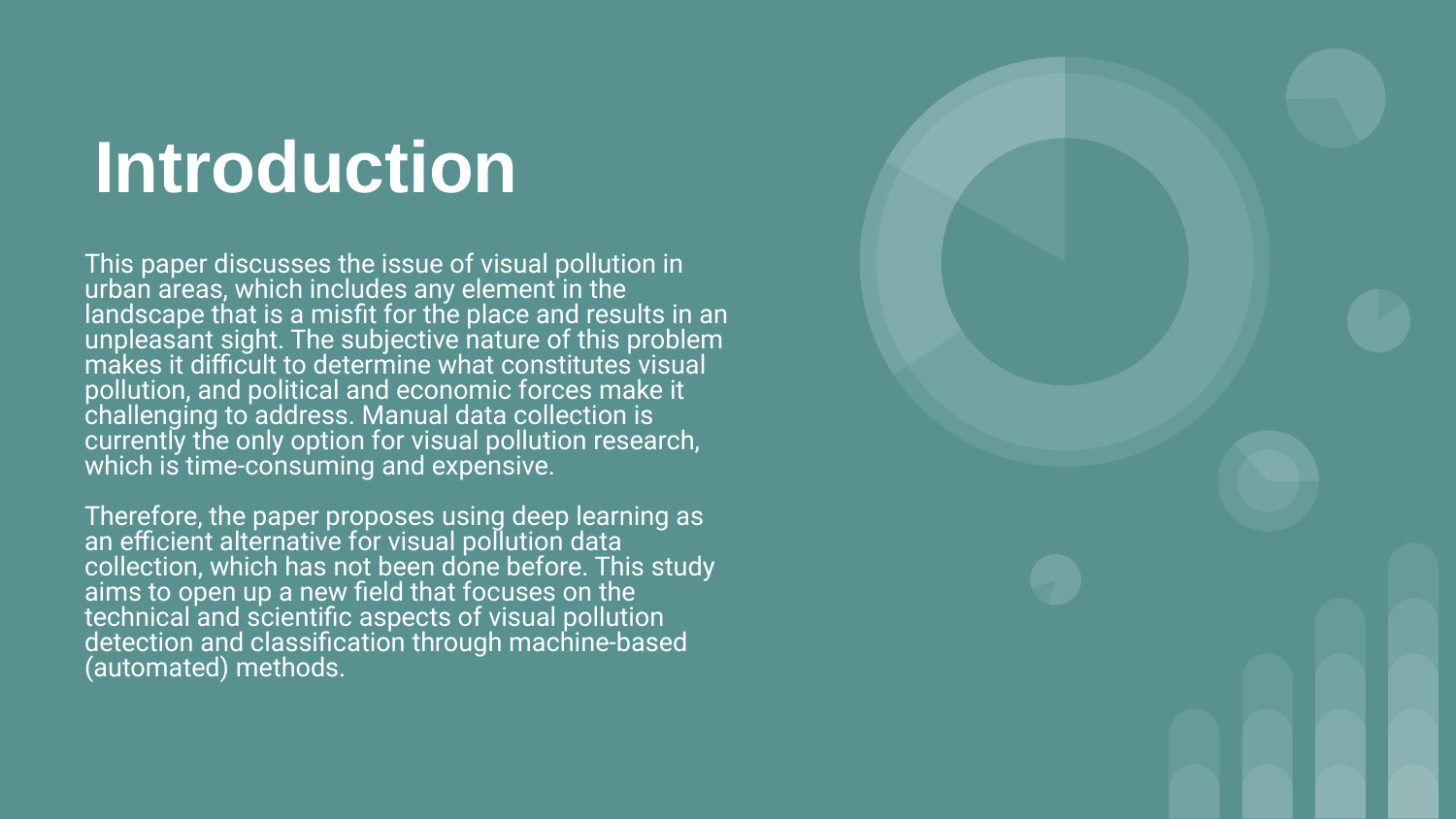

# Introduction
This paper discusses the issue of visual pollution in urban areas, which includes any element in the landscape that is a misfit for the place and results in an unpleasant sight. The subjective nature of this problem makes it difficult to determine what constitutes visual pollution, and political and economic forces make it challenging to address. Manual data collection is currently the only option for visual pollution research, which is time-consuming and expensive.

Therefore, the paper proposes using deep learning as an efficient alternative for visual pollution data collection, which has not been done before. This study aims to open up a new field that focuses on the technical and scientific aspects of visual pollution detection and classification through machine-based (automated) methods.